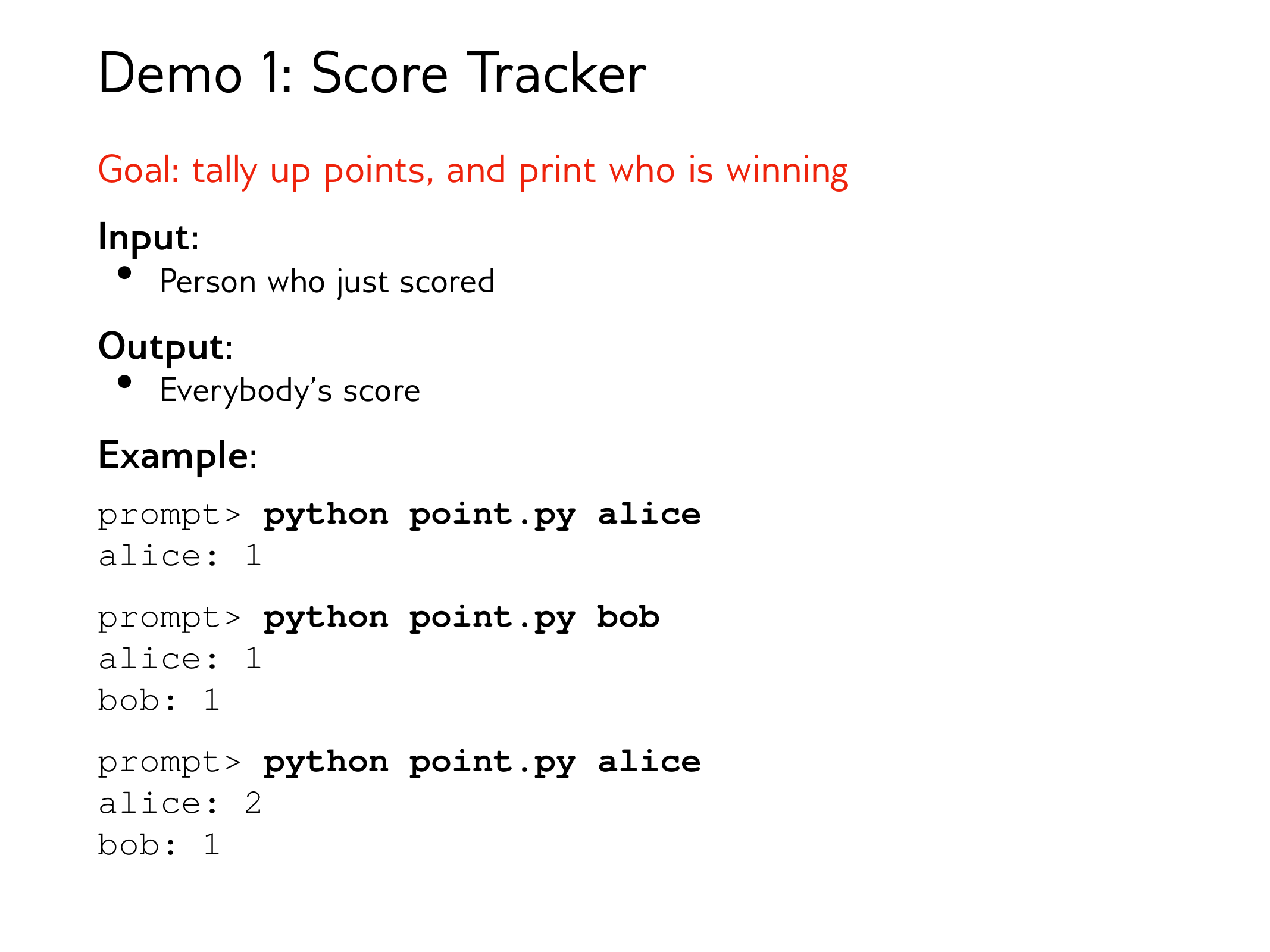

# Demo 1: Score Tracker
Goal: tally up points, and print who is winning
Input:
Person who just scored
Output:
Everybody’s score
Example:
prompt> python point.py alice
alice: 1
prompt> python point.py bob
alice: 1
bob: 1
prompt> python point.py alice
alice: 2
bob: 1